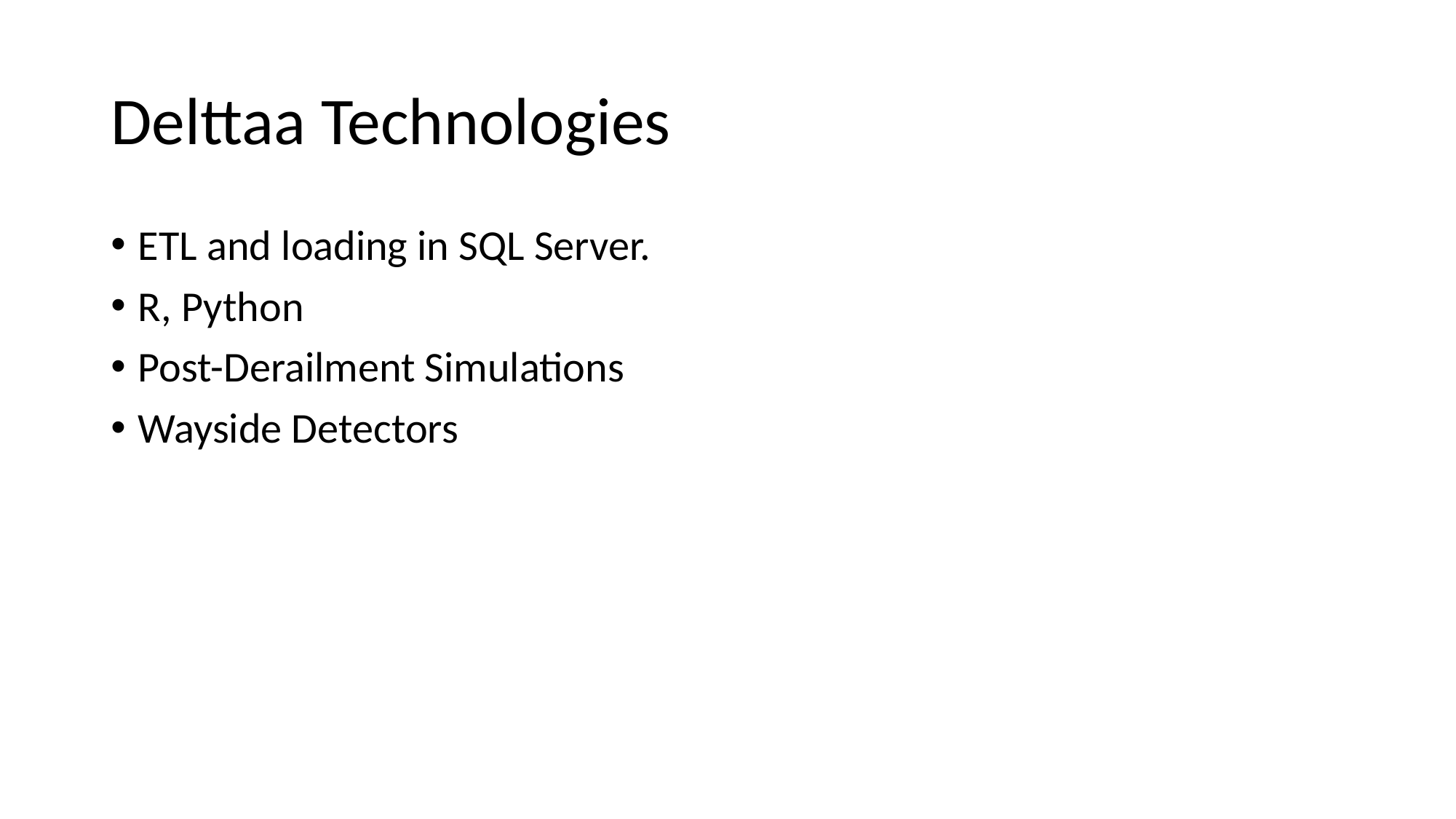

# Delttaa Technologies
ETL and loading in SQL Server.
R, Python
Post-Derailment Simulations
Wayside Detectors